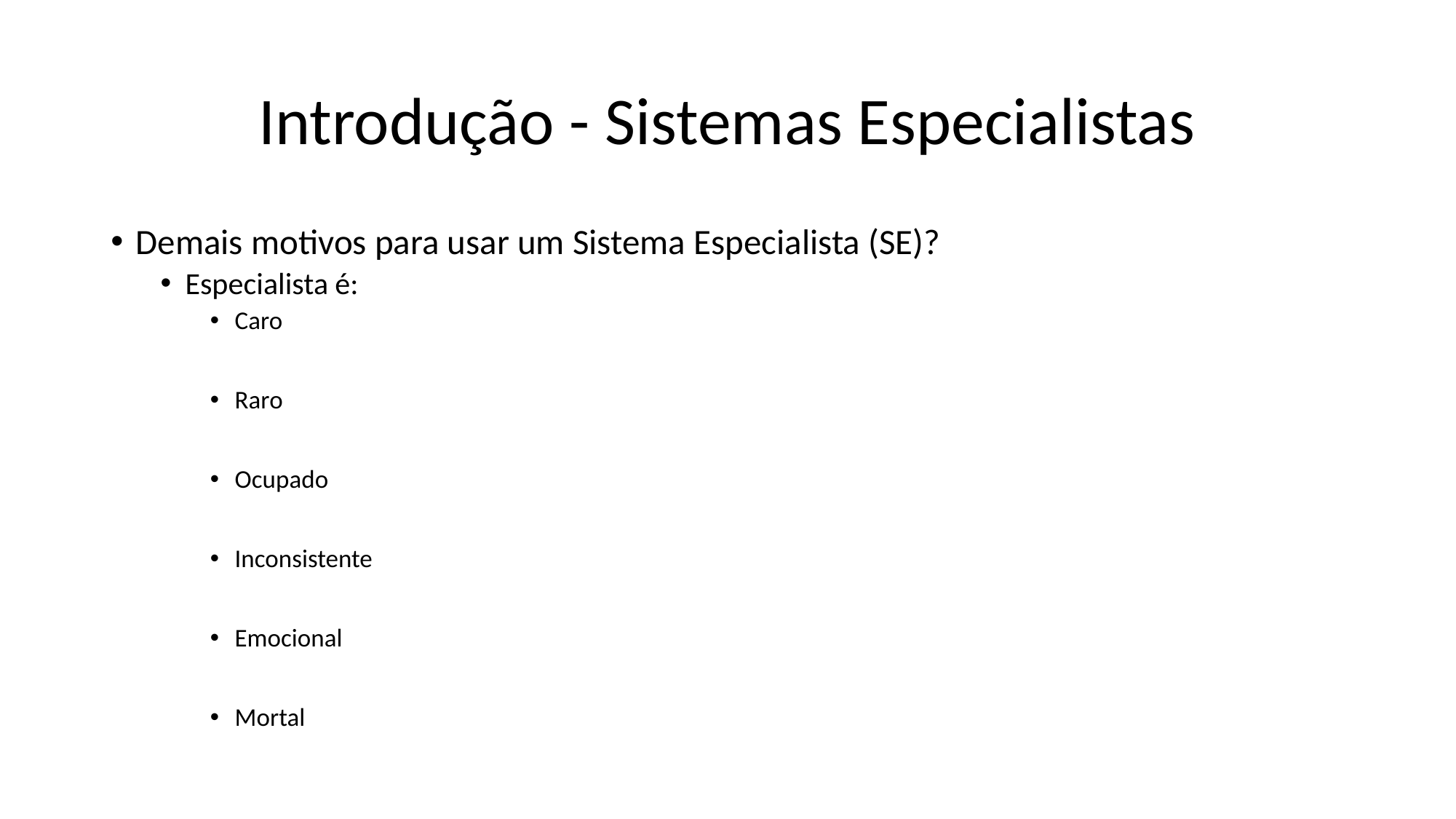

# Introdução - Sistemas Especialistas
Demais motivos para usar um Sistema Especialista (SE)?
Especialista é:
Caro

Raro

Ocupado

Inconsistente

Emocional

Mortal